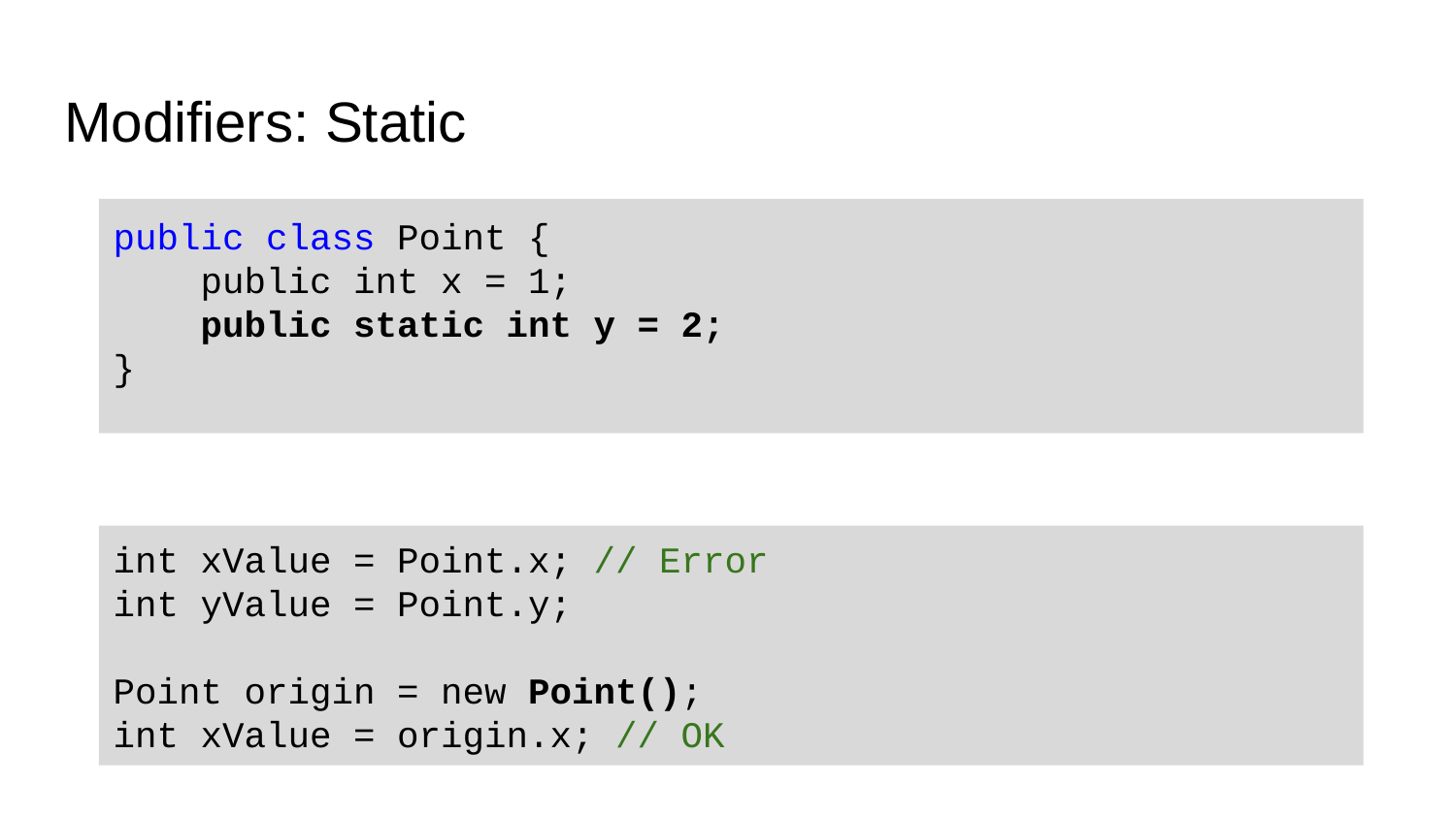

# Modifiers: Static
public class Point {
    public int x = 1;
    public static int y = 2;
}
int xValue = Point.x; // Error
int yValue = Point.y;

Point origin = new Point();
int xValue = origin.x; // OK